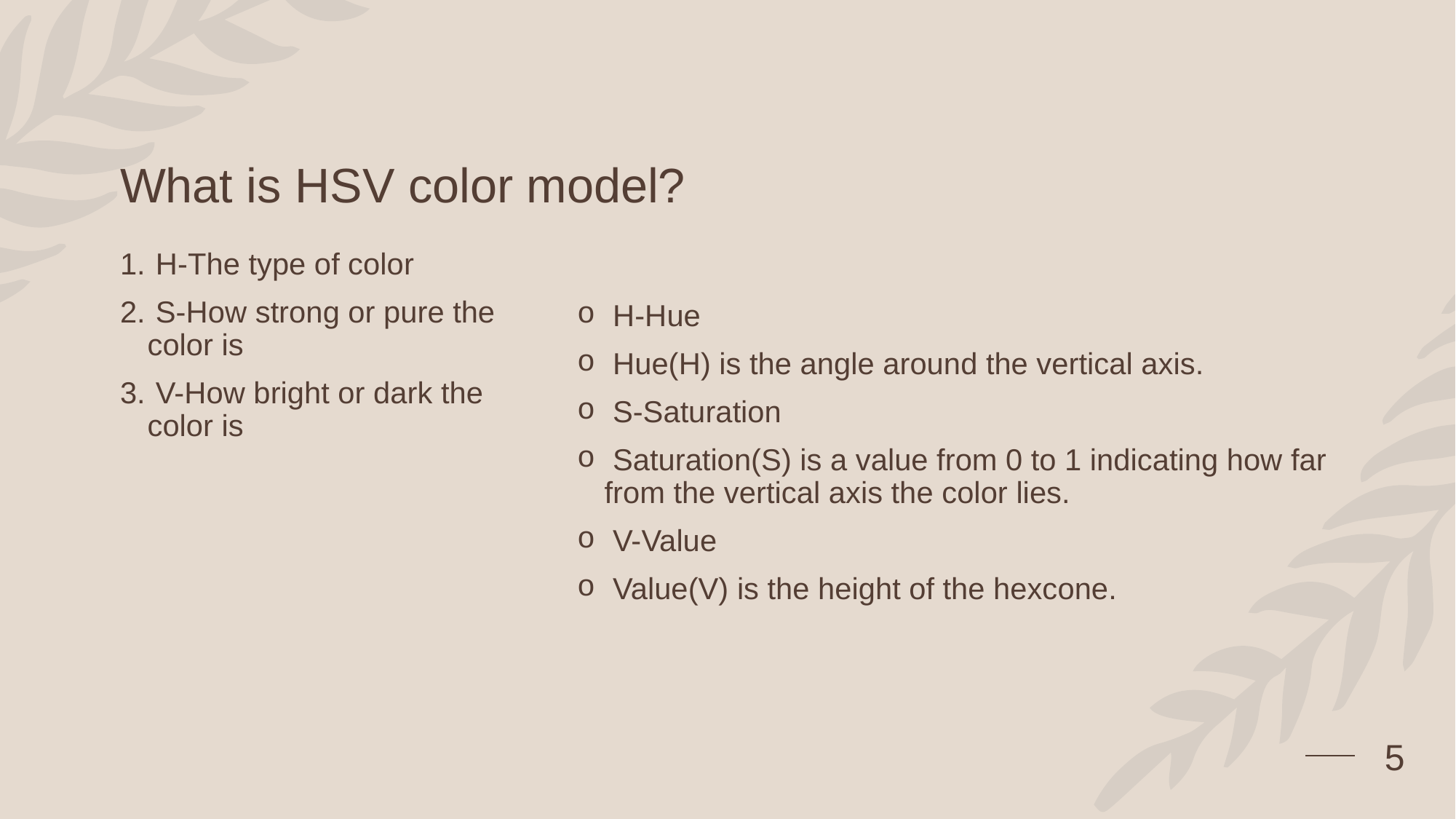

# What is HSV color model?
 H-The type of color
 S-How strong or pure the color is
 V-How bright or dark the color is

 H-Hue
 Hue(H) is the angle around the vertical axis.
 S-Saturation
 Saturation(S) is a value from 0 to 1 indicating how far from the vertical axis the color lies.
 V-Value
 Value(V) is the height of the hexcone.

5